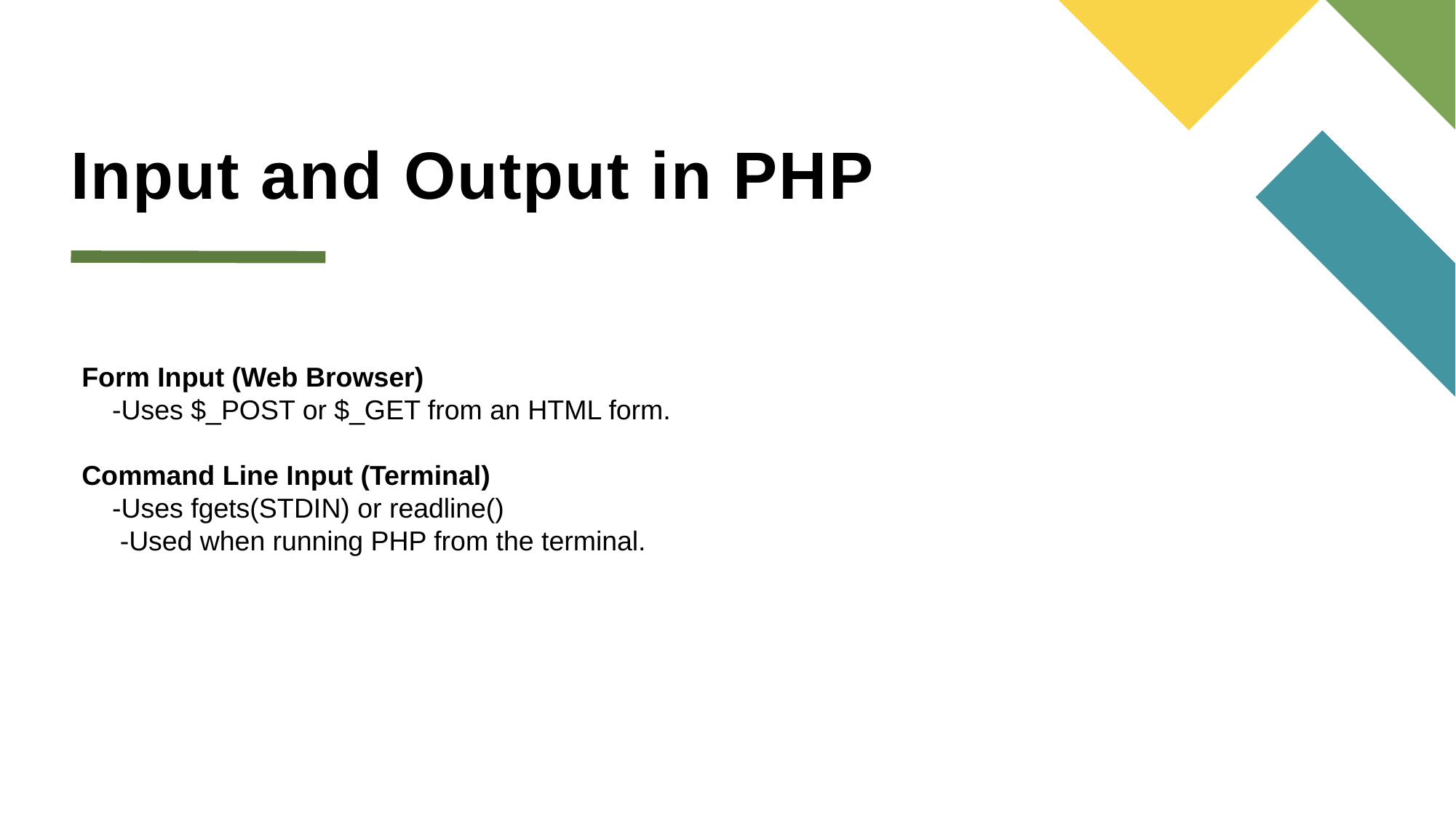

# Input and Output in PHP

Form Input (Web Browser)
    -Uses $_POST or $_GET from an HTML form.

Command Line Input (Terminal)
    -Uses fgets(STDIN) or readline()
     -Used when running PHP from the terminal.